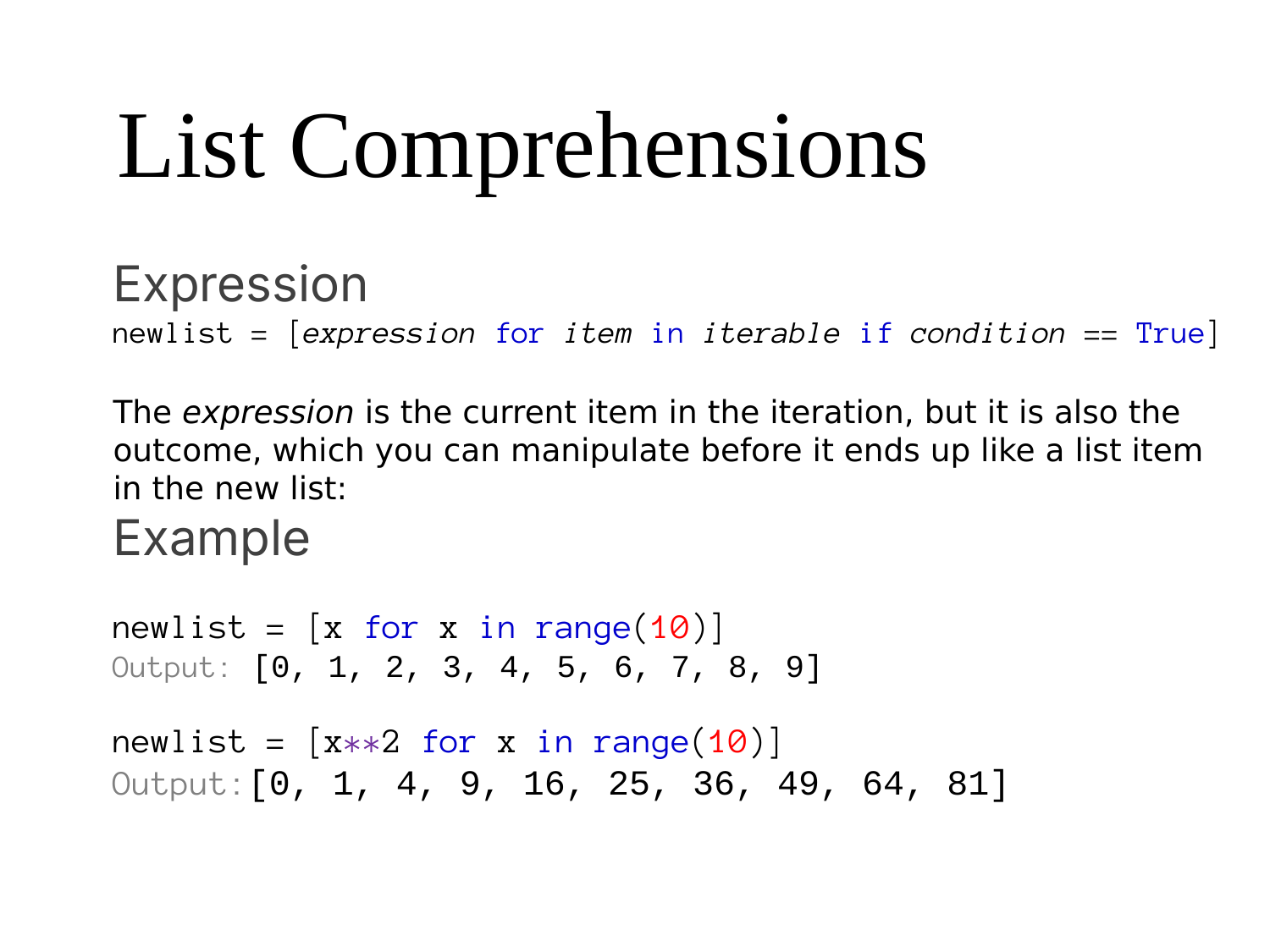

List Comprehensions
Expression
newlist = [expression for item in iterable if condition == True]

The expression is the current item in the iteration, but it is also the outcome, which you can manipulate before it ends up like a list item in the new list:
Example

newlist = [x for x in range(10)]
Output: [0, 1, 2, 3, 4, 5, 6, 7, 8, 9]

newlist = [x**2 for x in range(10)]
Output:[0, 1, 4, 9, 16, 25, 36, 49, 64, 81]